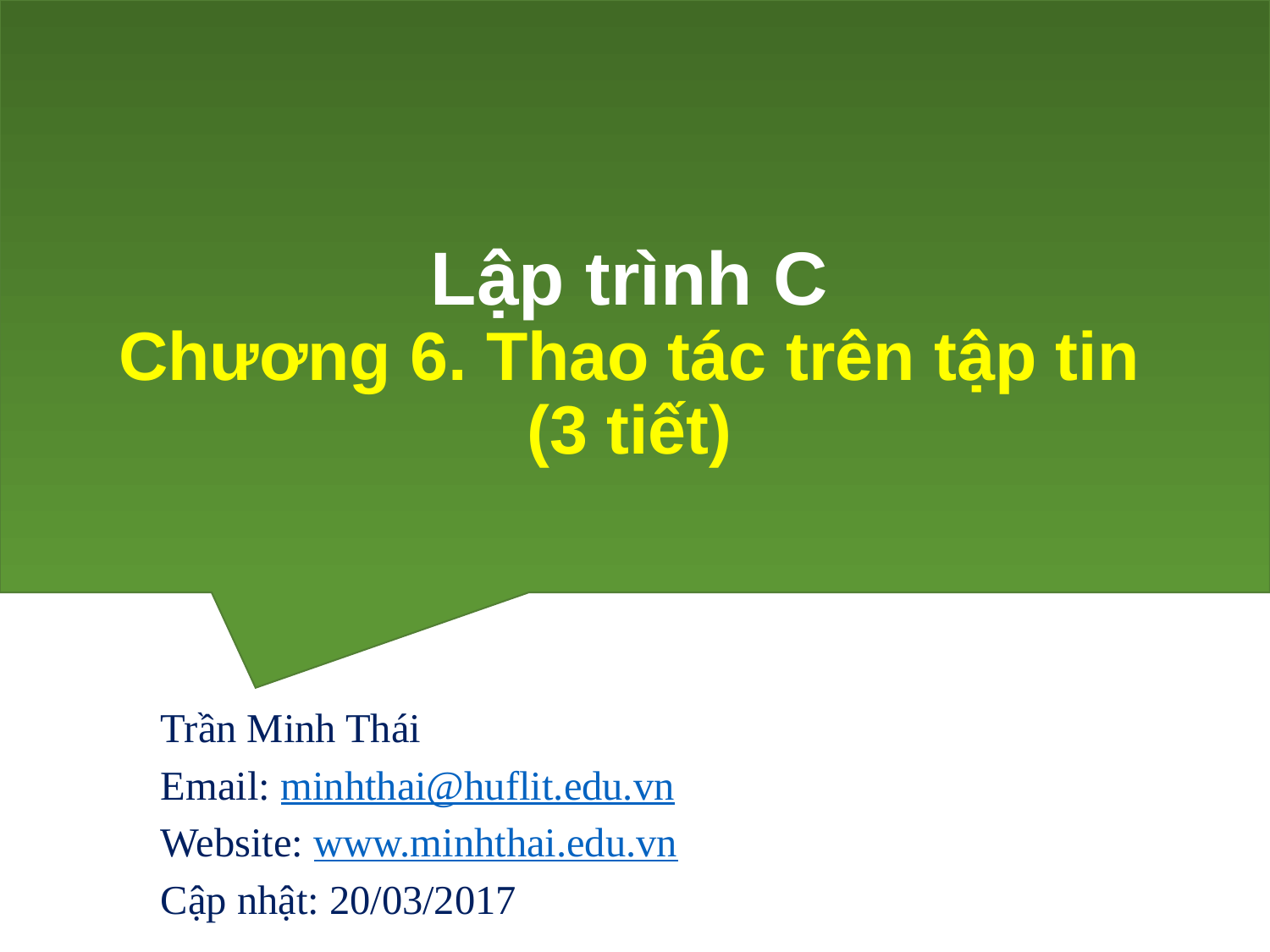

# Lập trình C Chương 6. Thao tác trên tập tin (3 tiết)
Trần Minh Thái
Email: minhthai@huflit.edu.vn
Website: www.minhthai.edu.vn
Cập nhật: 20/03/2017